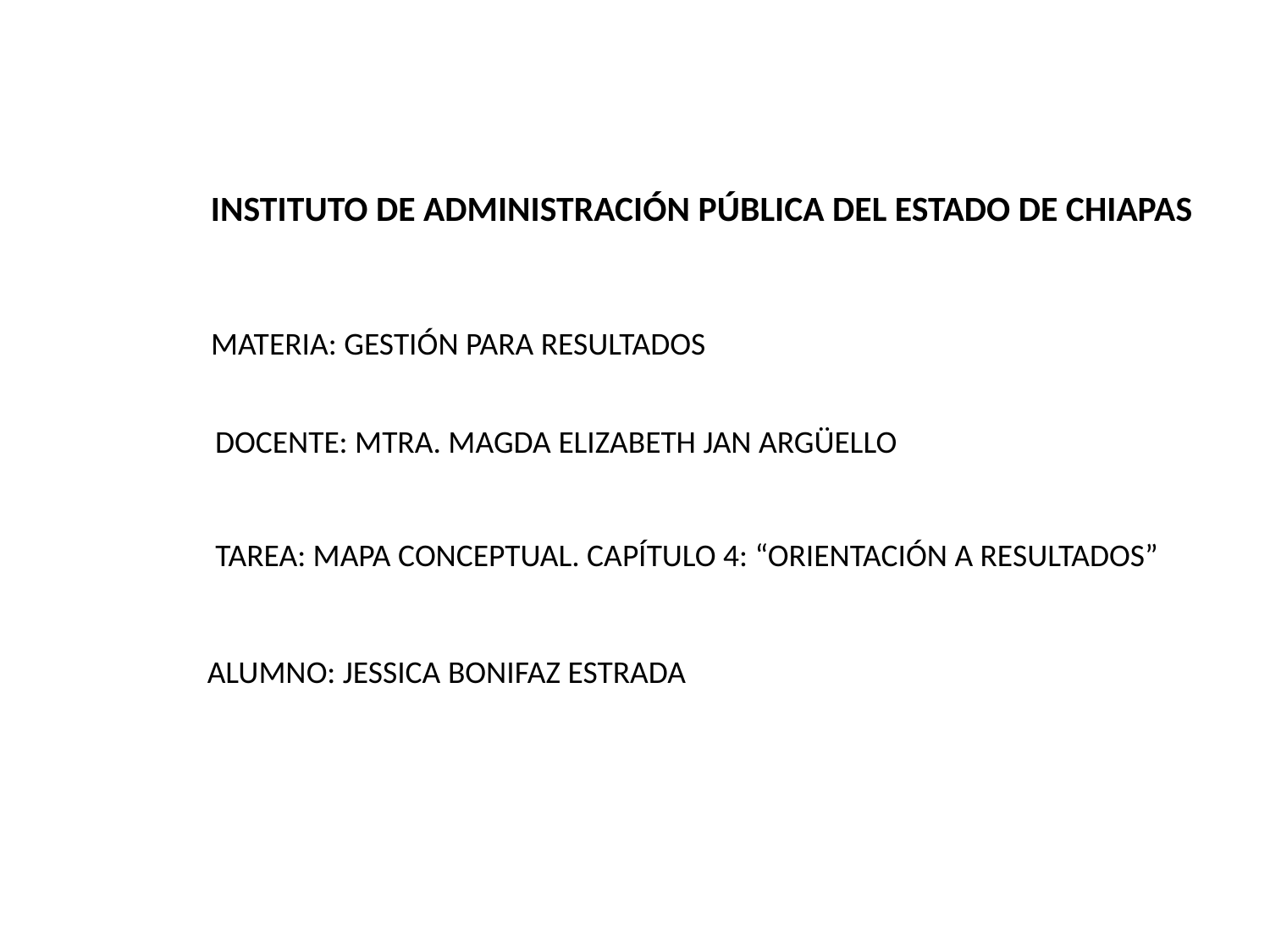

INSTITUTO DE ADMINISTRACIÓN PÚBLICA DEL ESTADO DE CHIAPAS
MATERIA: GESTIÓN PARA RESULTADOS
DOCENTE: MTRA. MAGDA ELIZABETH JAN ARGÜELLO
TAREA: MAPA CONCEPTUAL. CAPÍTULO 4: “ORIENTACIÓN A RESULTADOS”
ALUMNO: JESSICA BONIFAZ ESTRADA